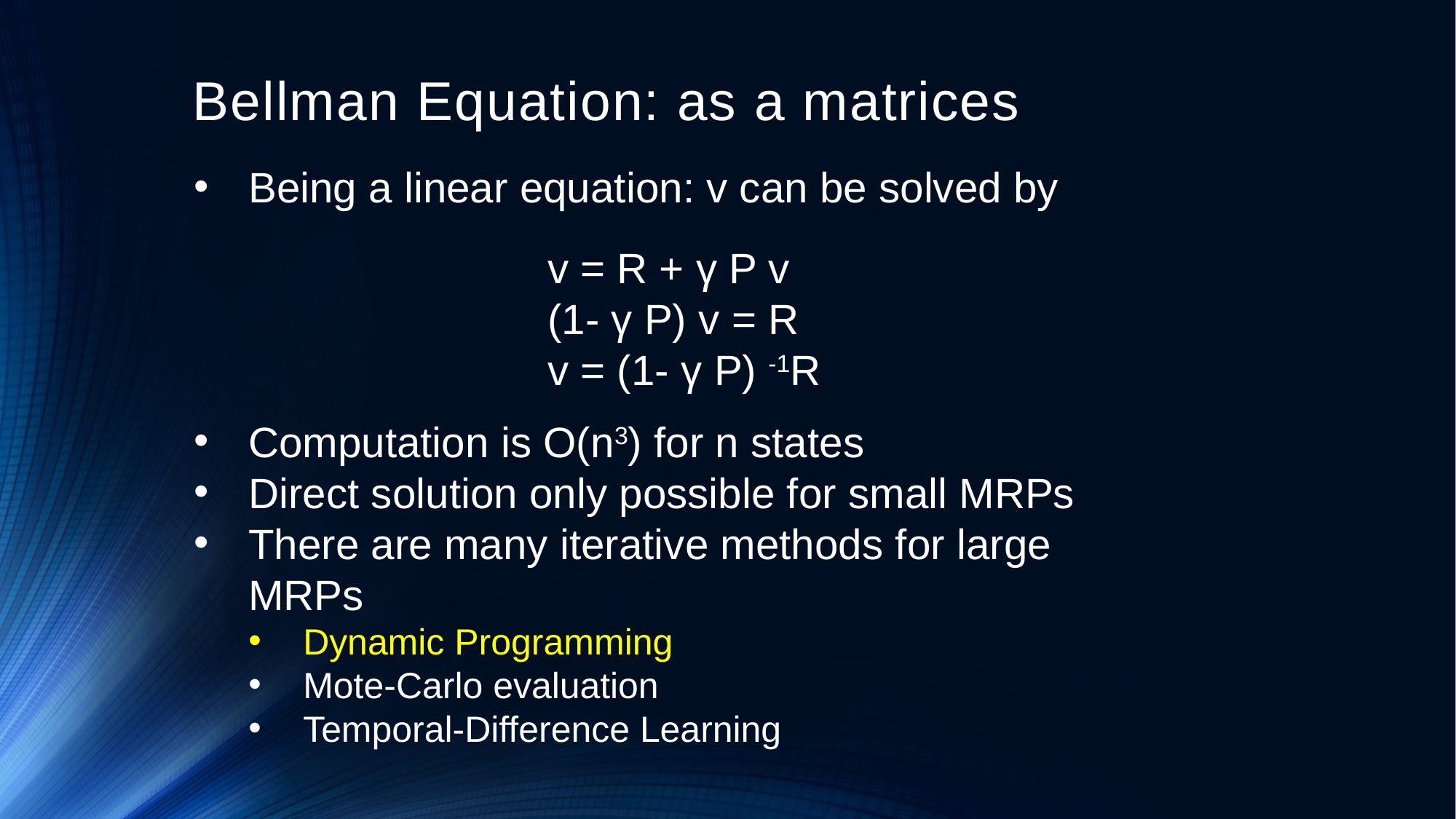

# Bellman Equation: as a matrices
Being a linear equation: v can be solved by

Computation is O(n3) for n states
Direct solution only possible for small MRPs
There are many iterative methods for large MRPs
Dynamic Programming
Mote-Carlo evaluation
Temporal-Difference Learning

v = R + γ P v
(1- γ P) v = R
v = (1- γ P) -1R